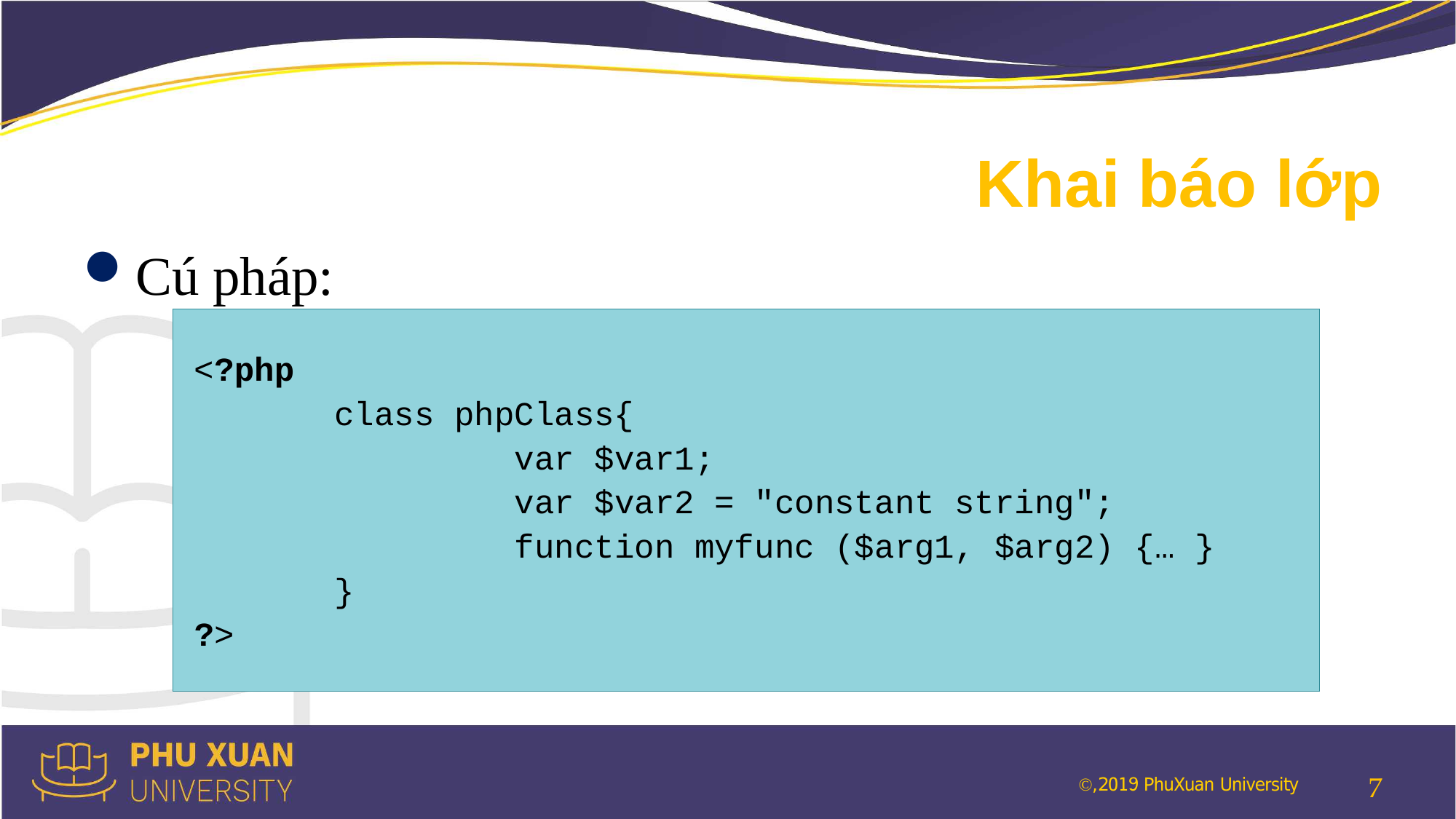

# Khai báo lớp
Cú pháp:

<?php
       class phpClass{
                var $var1;
                var $var2 = "constant string";
                function myfunc ($arg1, $arg2) {… }
       }
?>
7